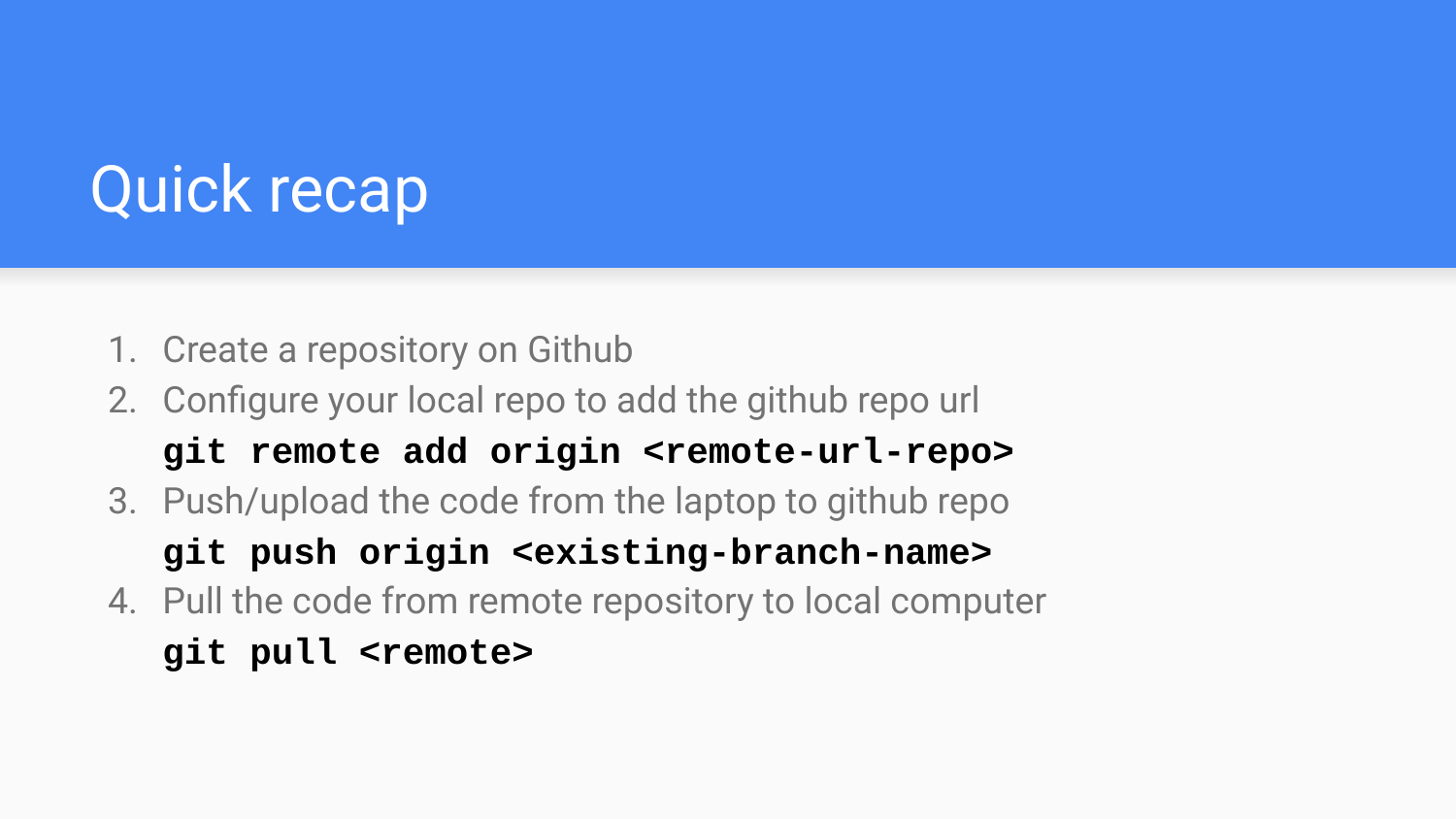

# Quick recap
Create a repository on Github
Configure your local repo to add the github repo url
git remote add origin <remote-url-repo>
Push/upload the code from the laptop to github repo
git push origin <existing-branch-name>
Pull the code from remote repository to local computer
git pull <remote>